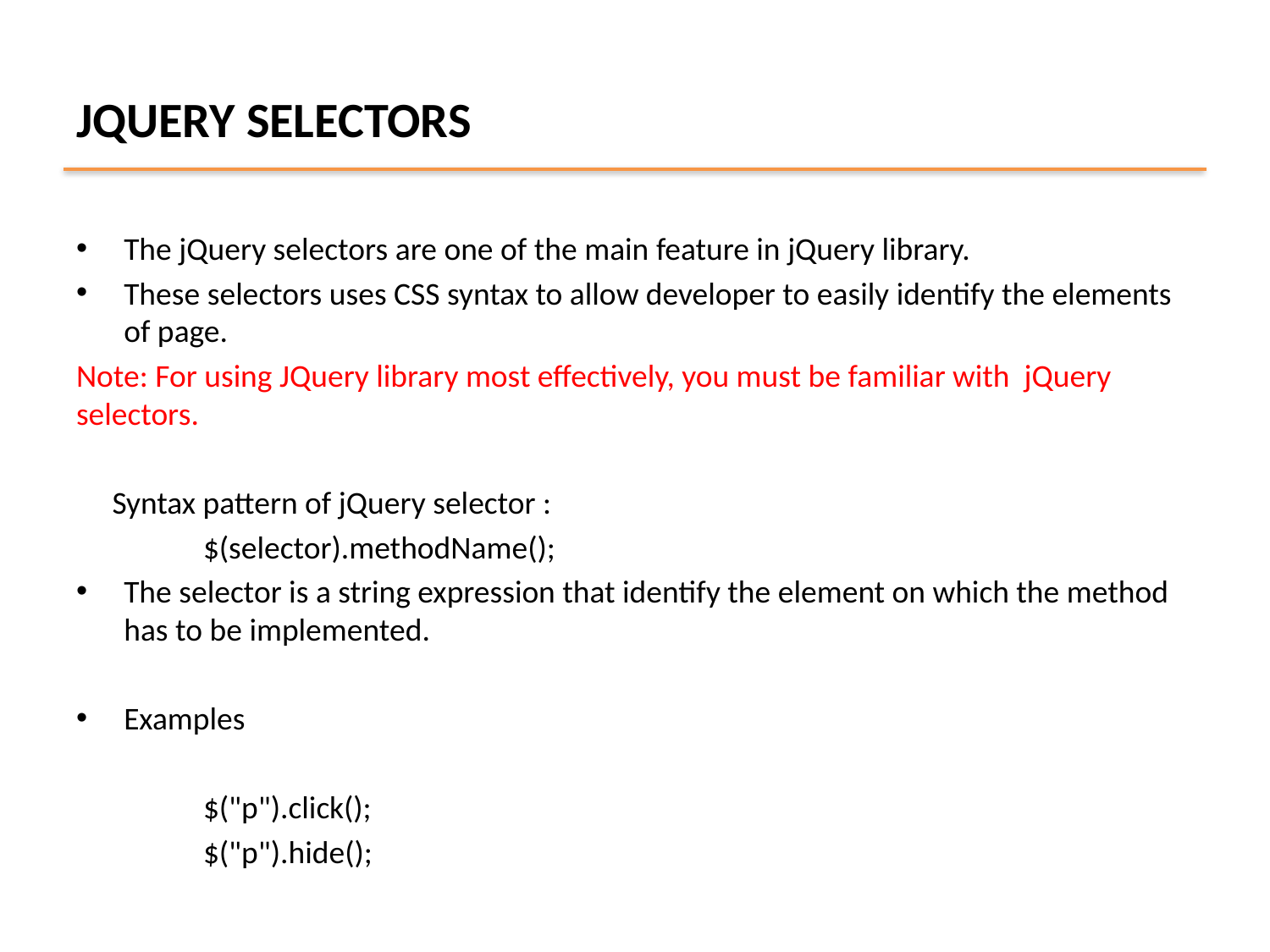

# JQUERY SELECTORS
The jQuery selectors are one of the main feature in jQuery library.
These selectors uses CSS syntax to allow developer to easily identify the elements of page.
Note: For using JQuery library most effectively, you must be familiar with  jQuery selectors.

     Syntax pattern of jQuery selector :
	$(selector).methodName();
The selector is a string expression that identify the element on which the method has to be implemented.

Examples

	$("p").click();
	$("p").hide();